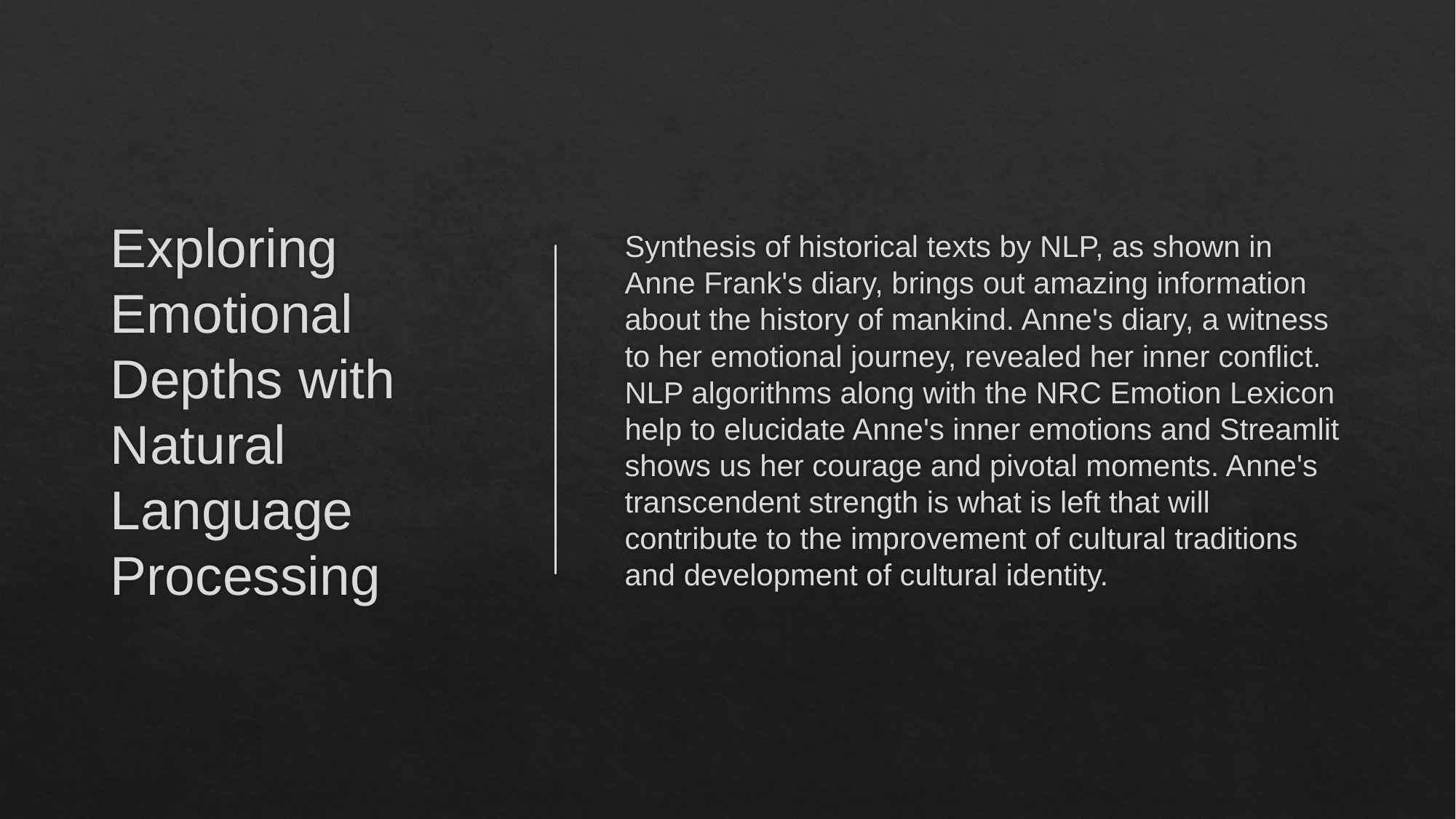

# Exploring Emotional Depths with Natural Language Processing
Synthesis of historical texts by NLP, as shown in Anne Frank's diary, brings out amazing information about the history of mankind. Anne's diary, a witness to her emotional journey, revealed her inner conflict. NLP algorithms along with the NRC Emotion Lexicon help to elucidate Anne's inner emotions and Streamlit shows us her courage and pivotal moments. Anne's transcendent strength is what is left that will contribute to the improvement of cultural traditions and development of cultural identity.